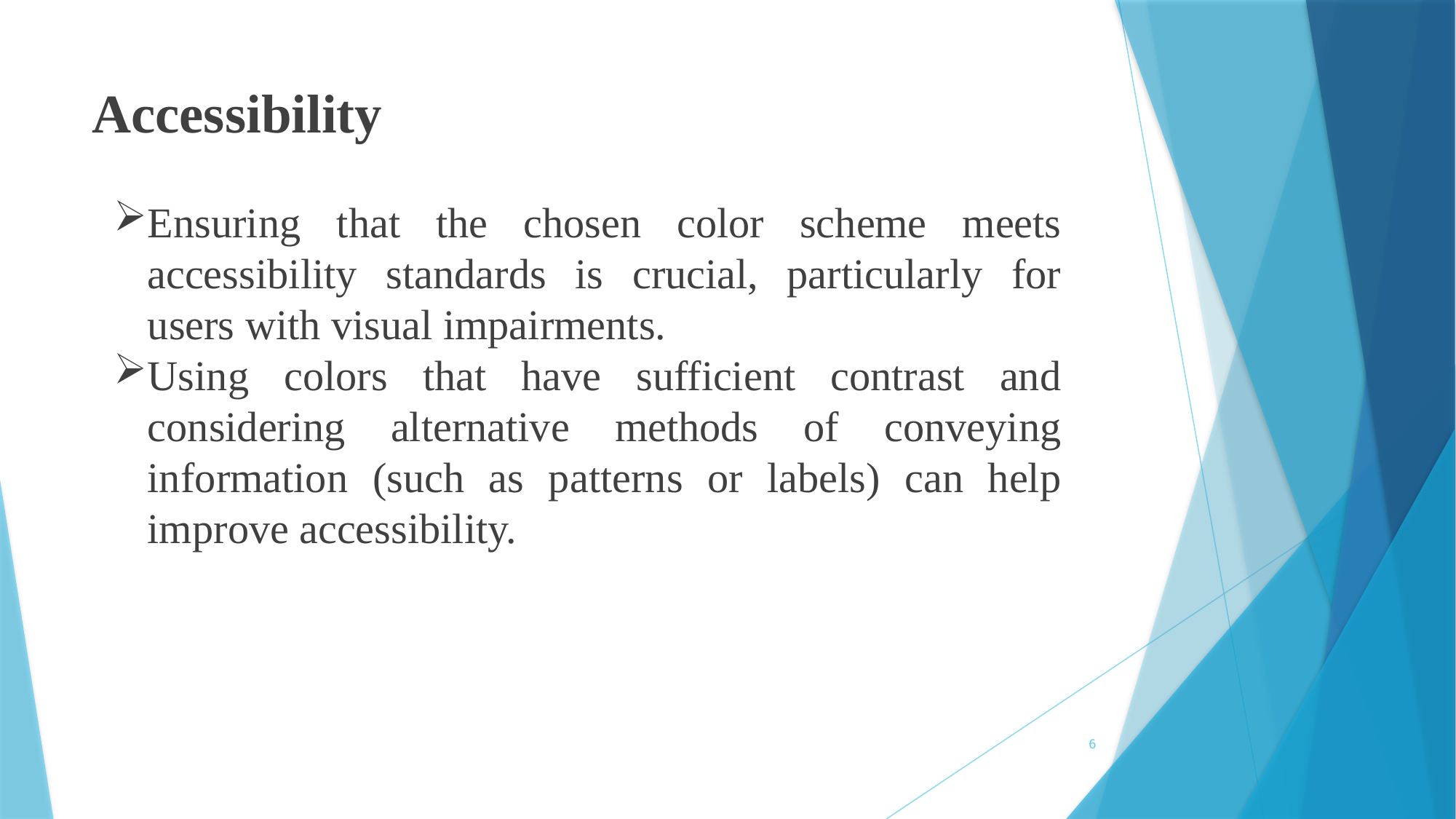

# Accessibility
Ensuring that the chosen color scheme meets accessibility standards is crucial, particularly for users with visual impairments.
Using colors that have sufficient contrast and considering alternative methods of conveying information (such as patterns or labels) can help improve accessibility.
6